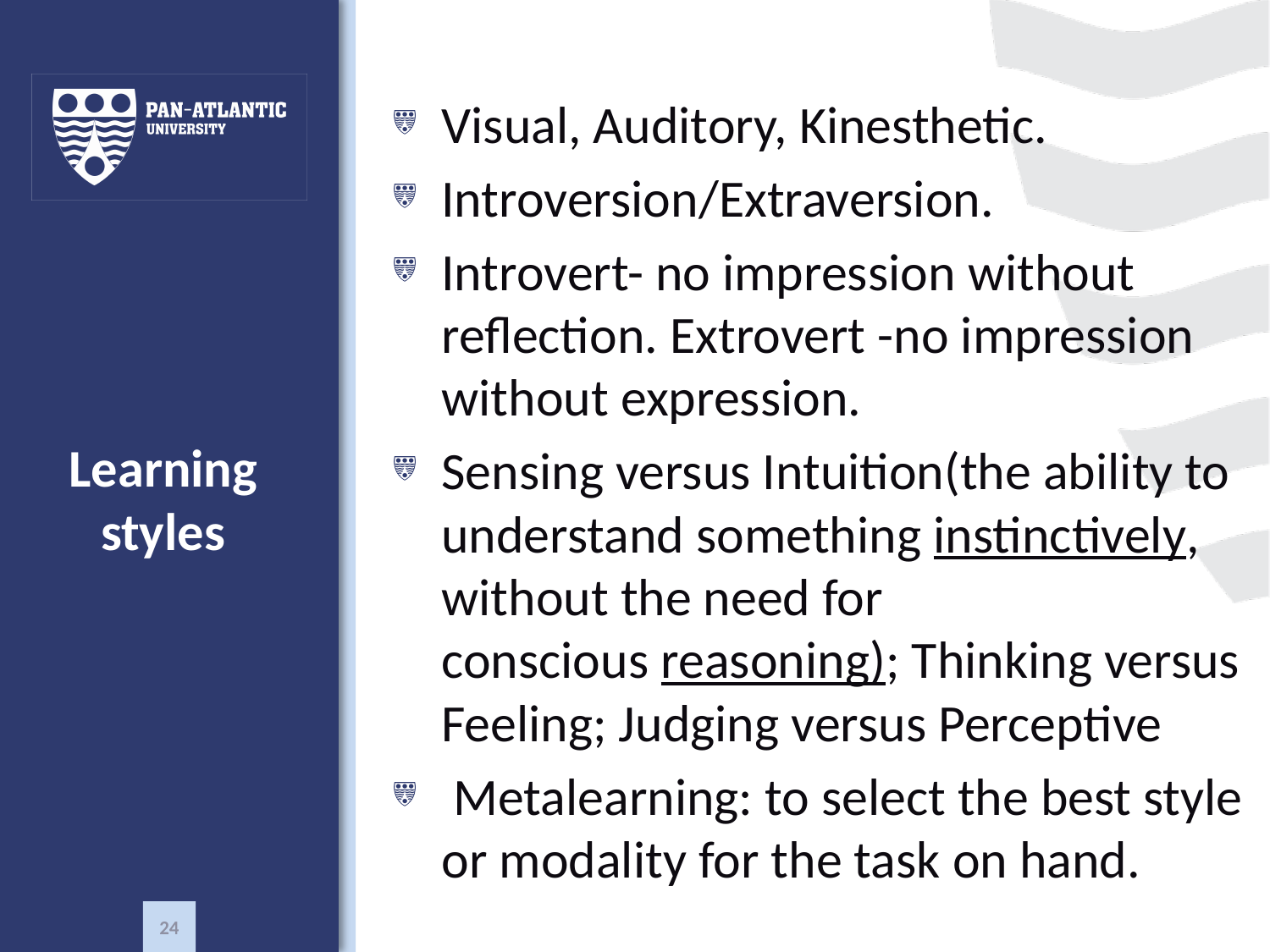

Visual, Auditory, Kinesthetic.
Introversion/Extraversion.
Introvert- no impression without reflection. Extrovert -no impression without expression.
Sensing versus Intuition(the ability to understand something instinctively, without the need for conscious reasoning); Thinking versus Feeling; Judging versus Perceptive
 Metalearning: to select the best style or modality for the task on hand.

# Learning styles
24